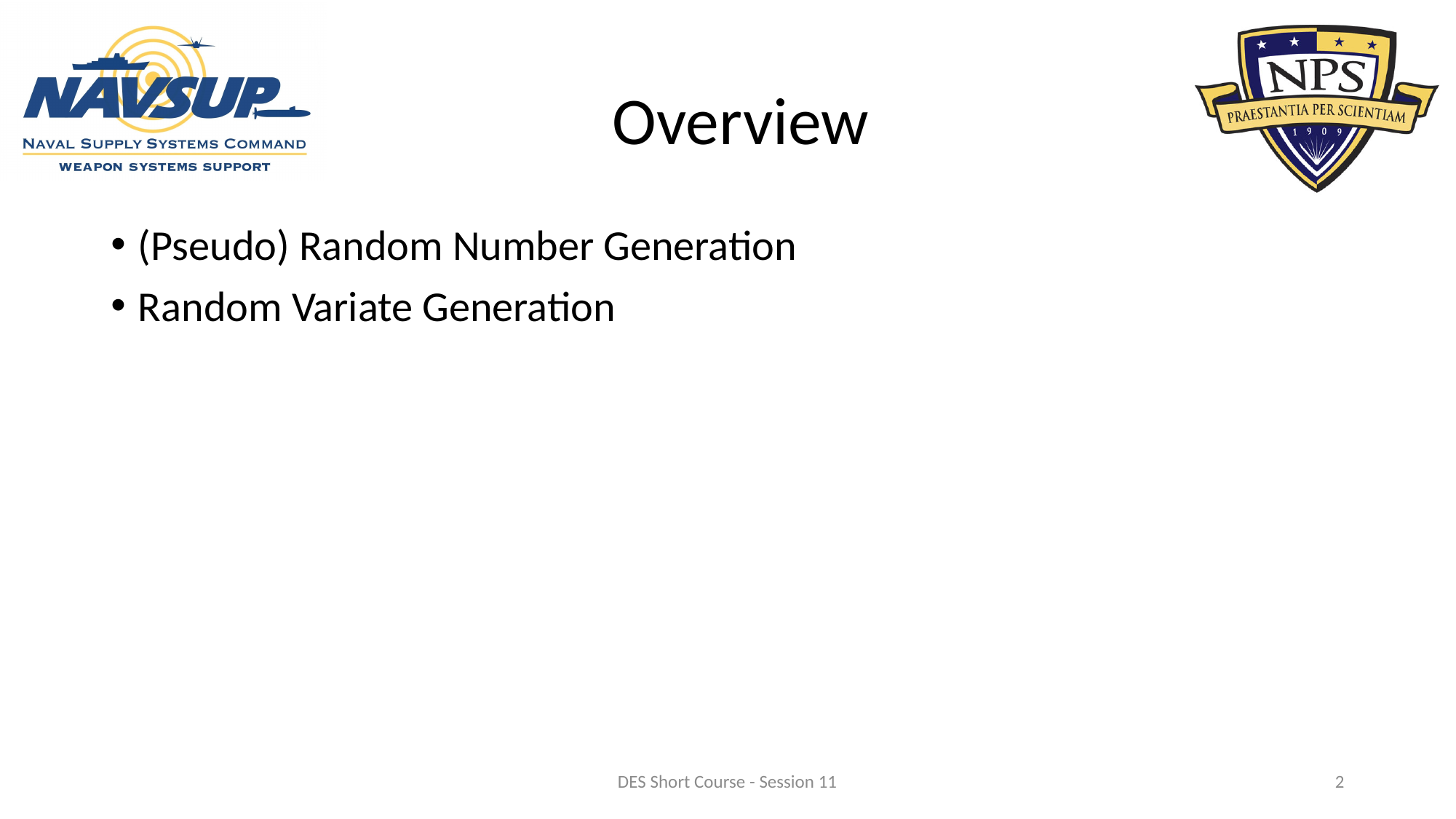

# Overview
(Pseudo) Random Number Generation
Random Variate Generation
DES Short Course - Session 11
2